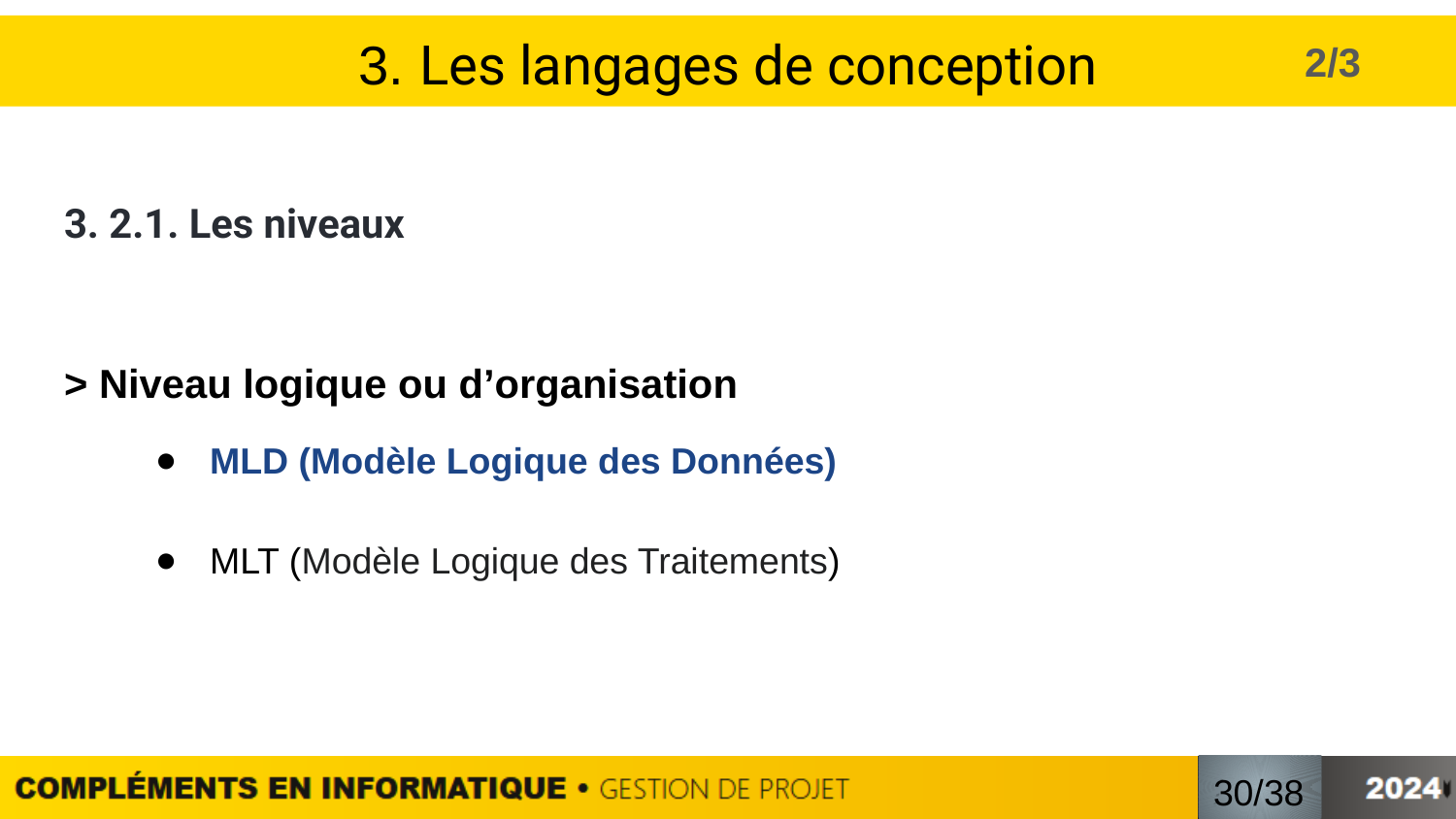

# 3. Les langages de conception
2/3
3. 2.1. Les niveaux

> Niveau logique ou d’organisation
MLD (Modèle Logique des Données)
MLT (Modèle Logique des Traitements)

/
30/38